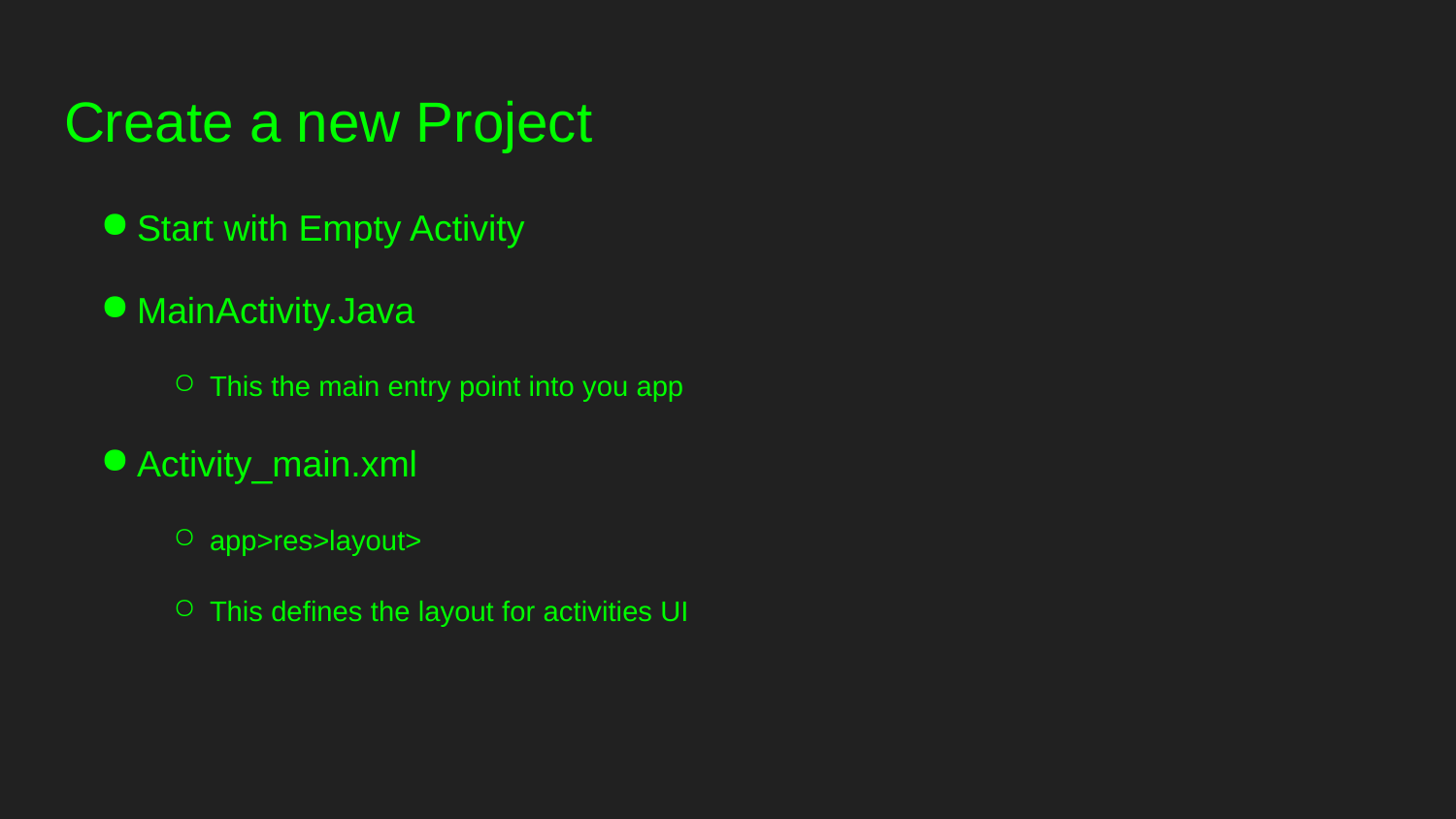

# Create a new Project
Start with Empty Activity
MainActivity.Java
This the main entry point into you app
Activity_main.xml
app>res>layout>
This defines the layout for activities UI